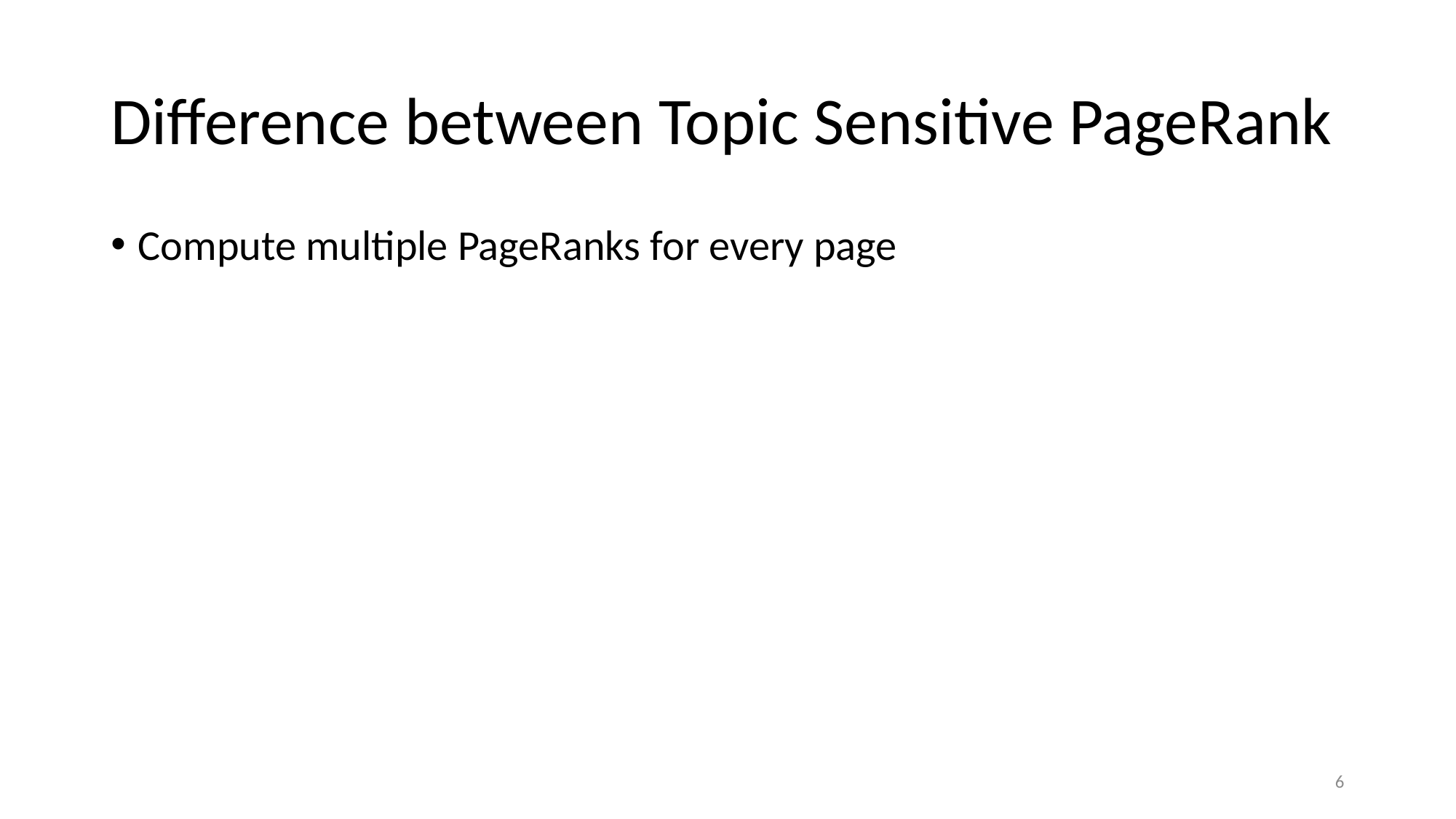

# Difference between Topic Sensitive PageRank
Compute multiple PageRanks for every page

6